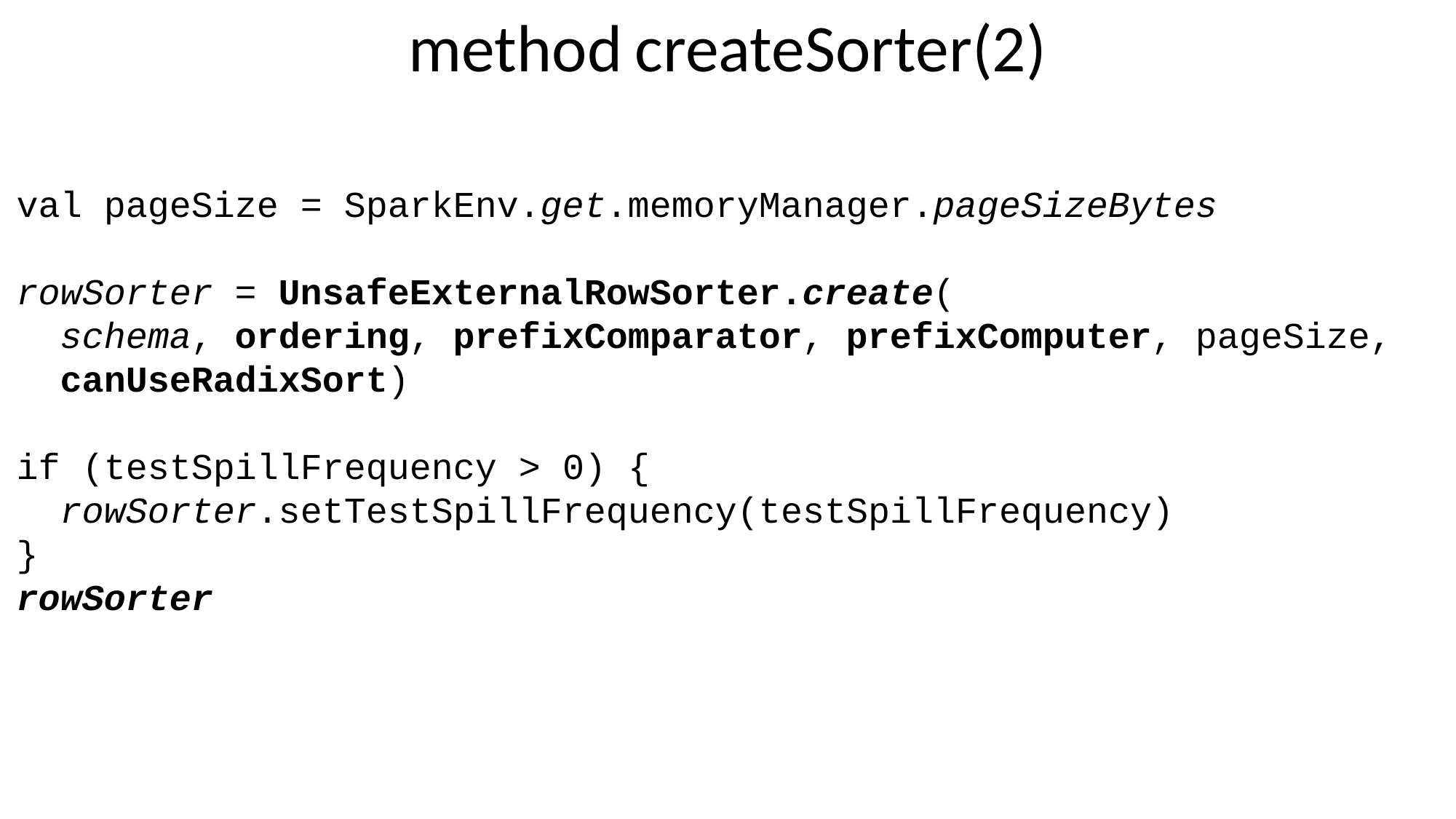

method  createSorter(2)
val pageSize = SparkEnv.get.memoryManager.pageSizeBytes
rowSorter = UnsafeExternalRowSorter.create(
  schema, ordering, prefixComparator, prefixComputer, pageSize,
  canUseRadixSort)
if (testSpillFrequency > 0) {
  rowSorter.setTestSpillFrequency(testSpillFrequency)
}
rowSorter